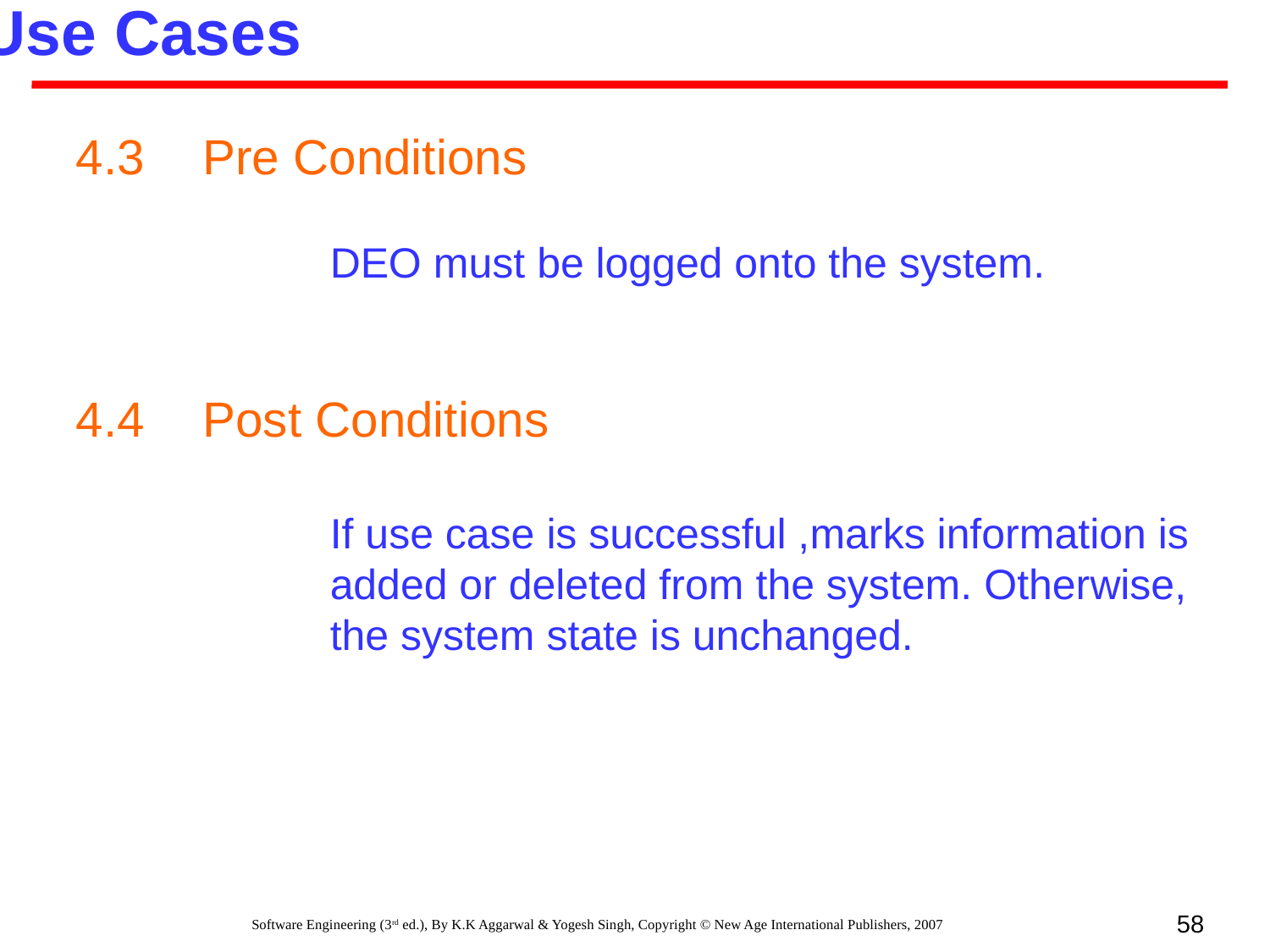

Use Cases

4.3	Pre Conditions

		DEO must be logged onto the system.

4.4	Post Conditions

		If use case is successful ,marks information is 		added or deleted from the system. Otherwise, 		the system state is unchanged.

58